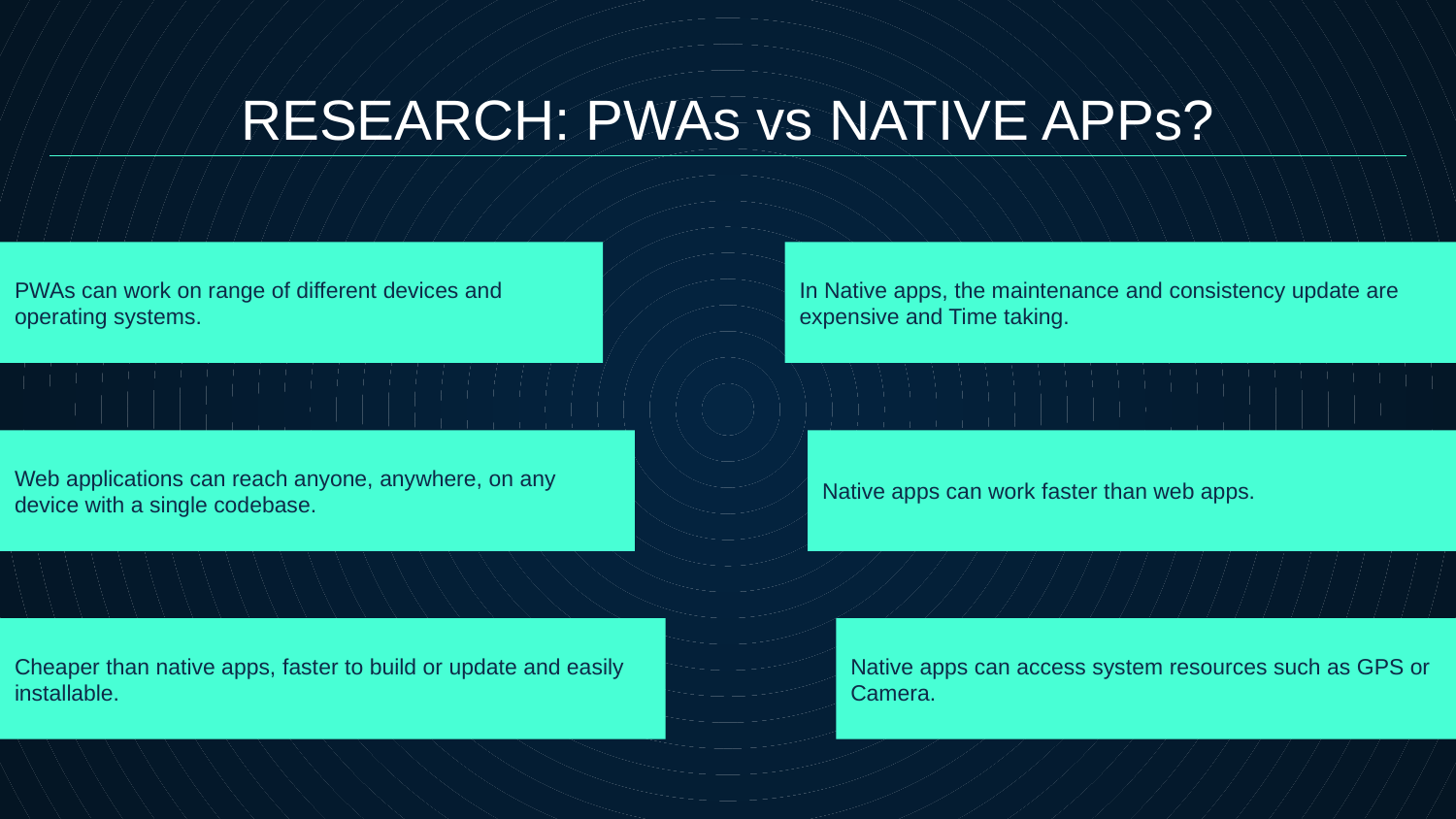

# RESEARCH: PWAs vs NATIVE APPs?
In Native apps, the maintenance and consistency update are expensive and Time taking.
PWAs can work on range of different devices and operating systems.
Web applications can reach anyone, anywhere, on any device with a single codebase.
Native apps can work faster than web apps.
Cheaper than native apps, faster to build or update and easily installable.
Native apps can access system resources such as GPS or Camera.